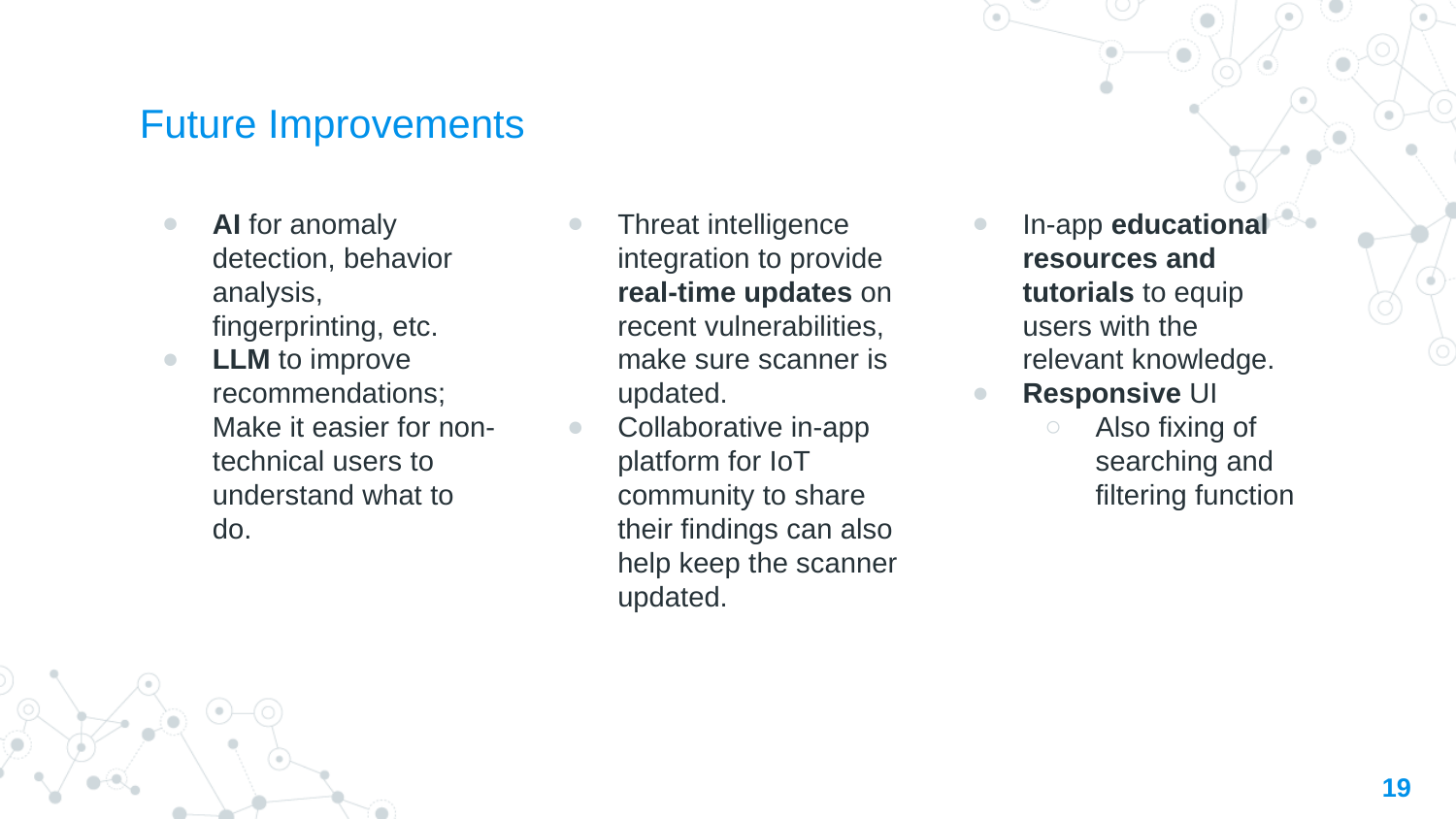

# Future Improvements
AI for anomaly detection, behavior analysis, fingerprinting, etc.
LLM to improve recommendations; Make it easier for non-technical users to understand what to do.
Threat intelligence integration to provide real-time updates on recent vulnerabilities, make sure scanner is updated.
Collaborative in-app platform for IoT community to share their findings can also help keep the scanner updated.
In-app educational resources and tutorials to equip users with the relevant knowledge.
Responsive UI
Also fixing of searching and filtering function
19